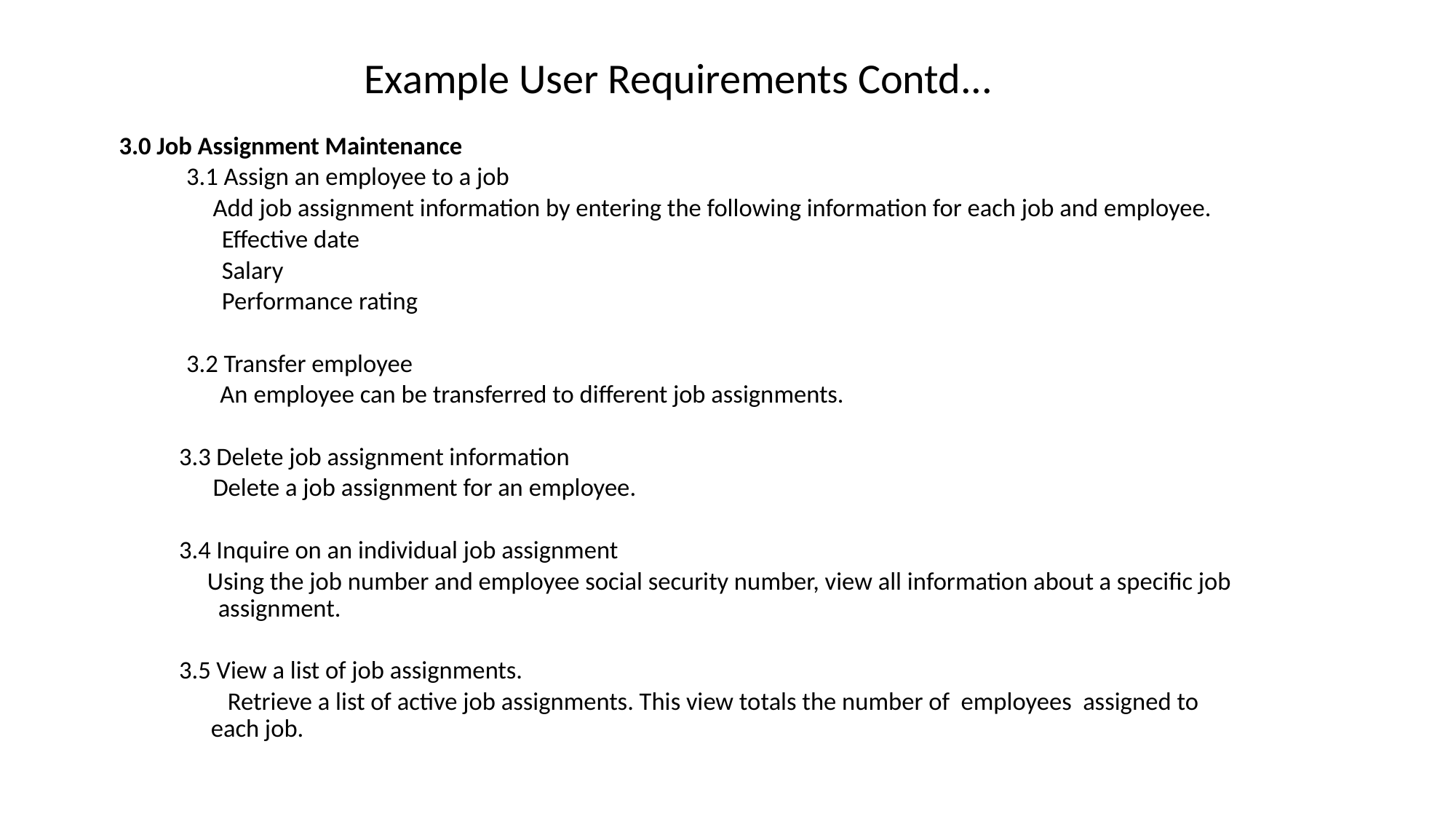

# Example User Requirements Contd...
3.0 Job Assignment Maintenance
   3.1 Assign an employee to a job
         Add job assignment information by entering the following information for each job and employee.
        Effective date
        Salary
        Performance rating

   3.2 Transfer employee
         An employee can be transferred to different job assignments.

   3.3 Delete job assignment information
         Delete a job assignment for an employee.

   3.4 Inquire on an individual job assignment
        Using the job number and employee social security number, view all information about a specific job assignment.

   3.5 View a list of job assignments.
	   Retrieve a list of active job assignments. This view totals the number of  employees  assigned to each job.